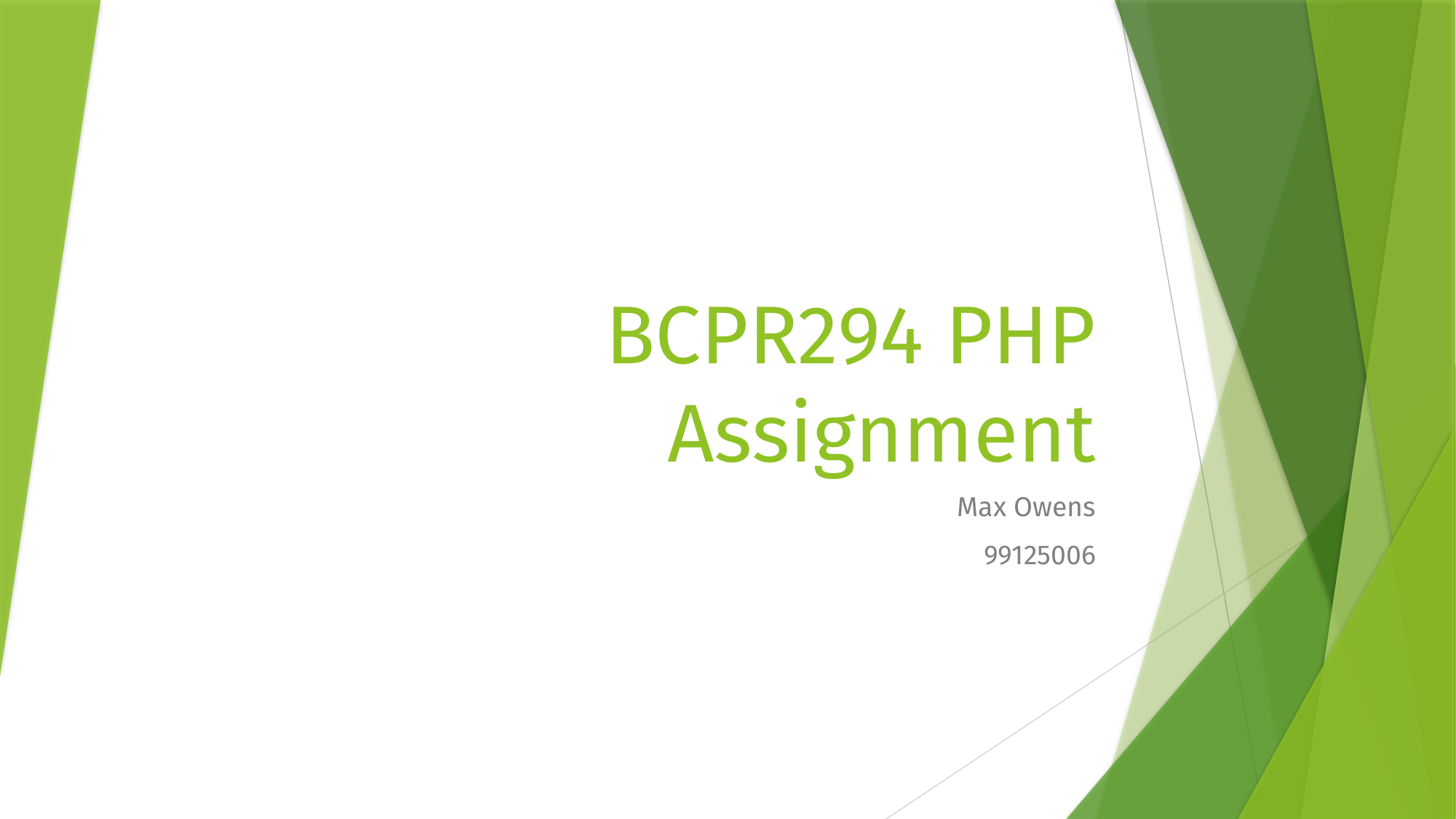

# BCPR294 PHP Assignment
Max Owens
99125006